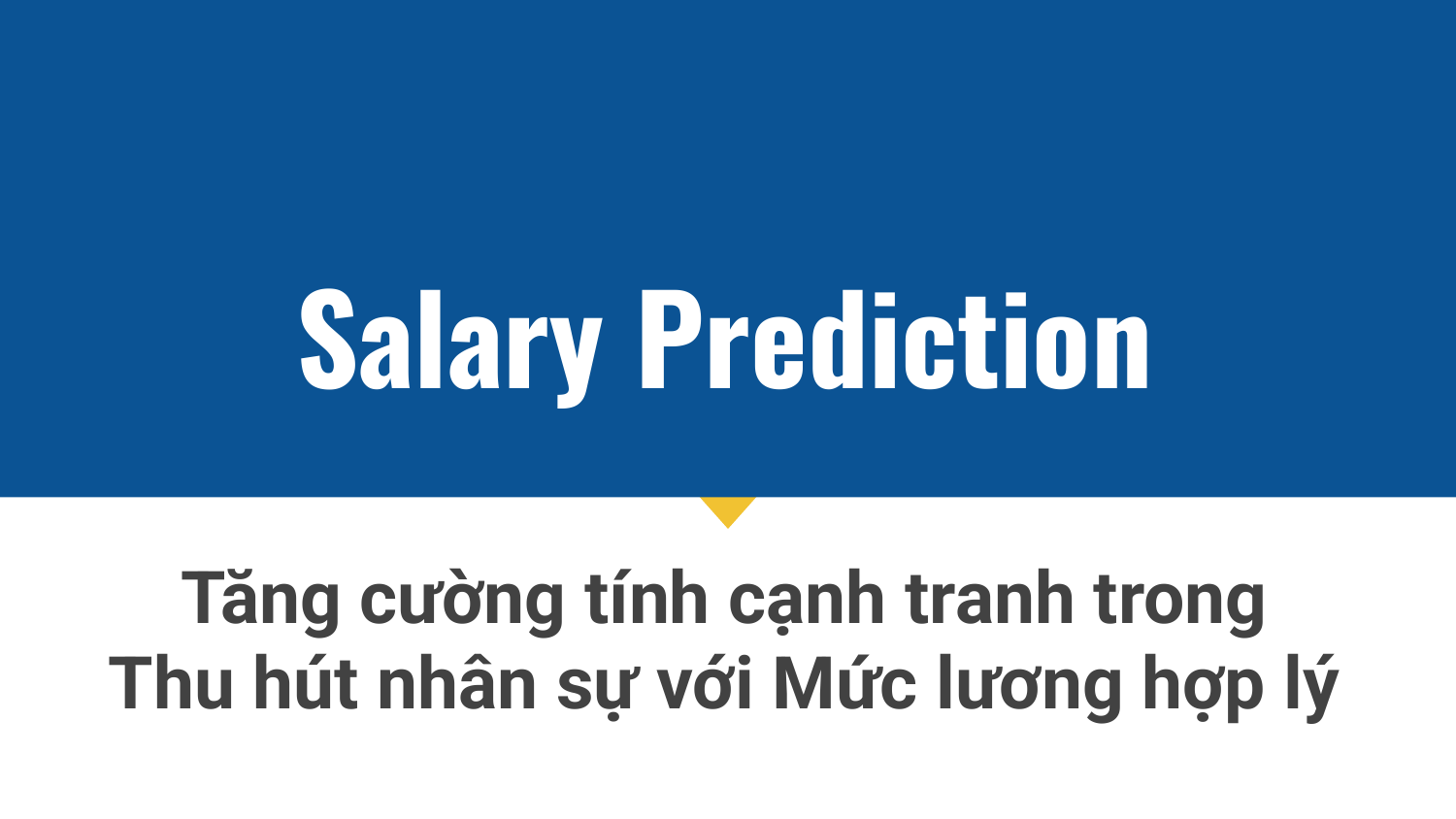

# Salary Prediction
Tăng cường tính cạnh tranh trong
Thu hút nhân sự với Mức lương hợp lý